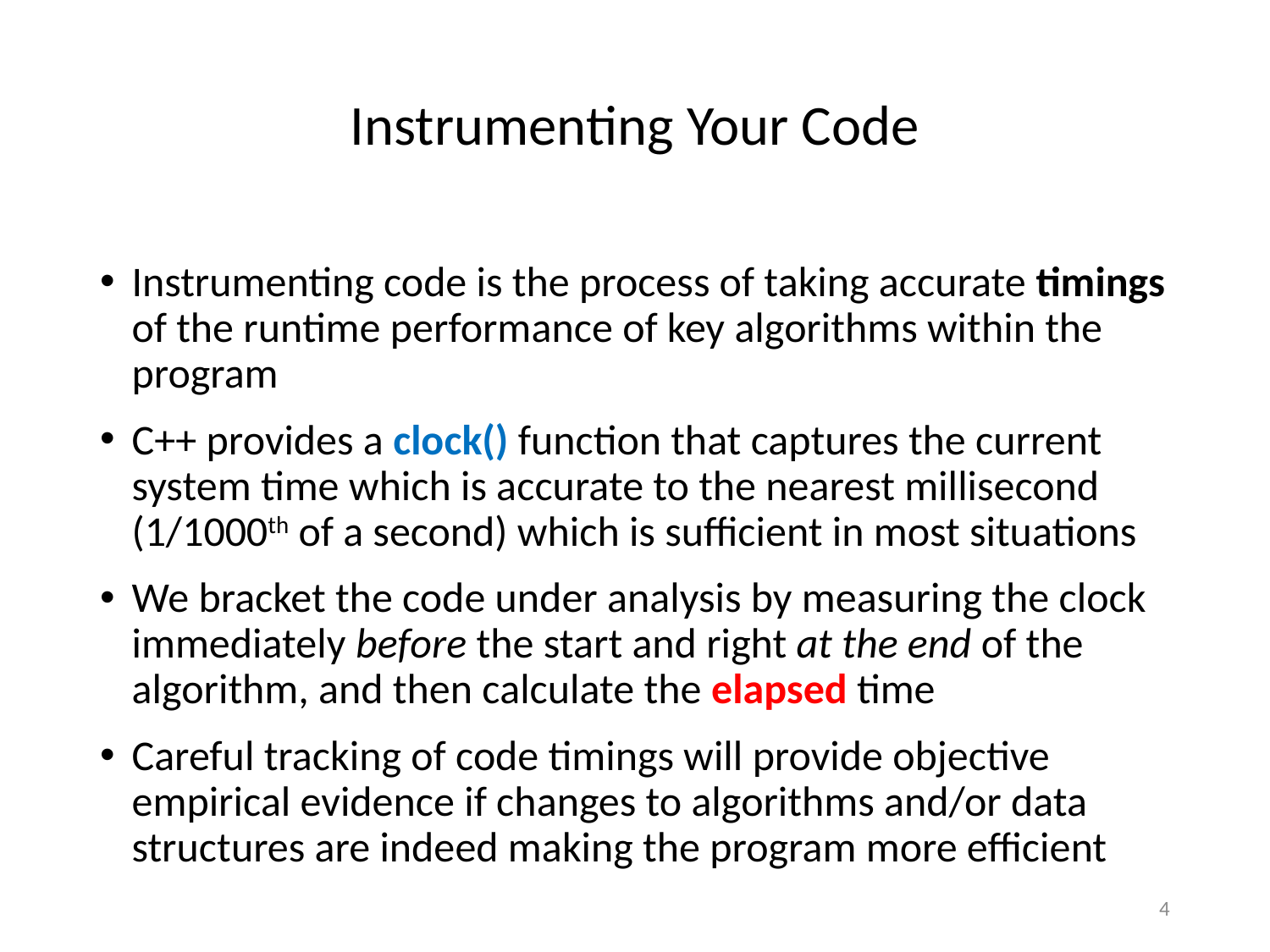

# Instrumenting Your Code
Instrumenting code is the process of taking accurate timings of the runtime performance of key algorithms within the program
C++ provides a clock() function that captures the current system time which is accurate to the nearest millisecond (1/1000th of a second) which is sufficient in most situations
We bracket the code under analysis by measuring the clock immediately before the start and right at the end of the algorithm, and then calculate the elapsed time
Careful tracking of code timings will provide objective empirical evidence if changes to algorithms and/or data structures are indeed making the program more efficient

4